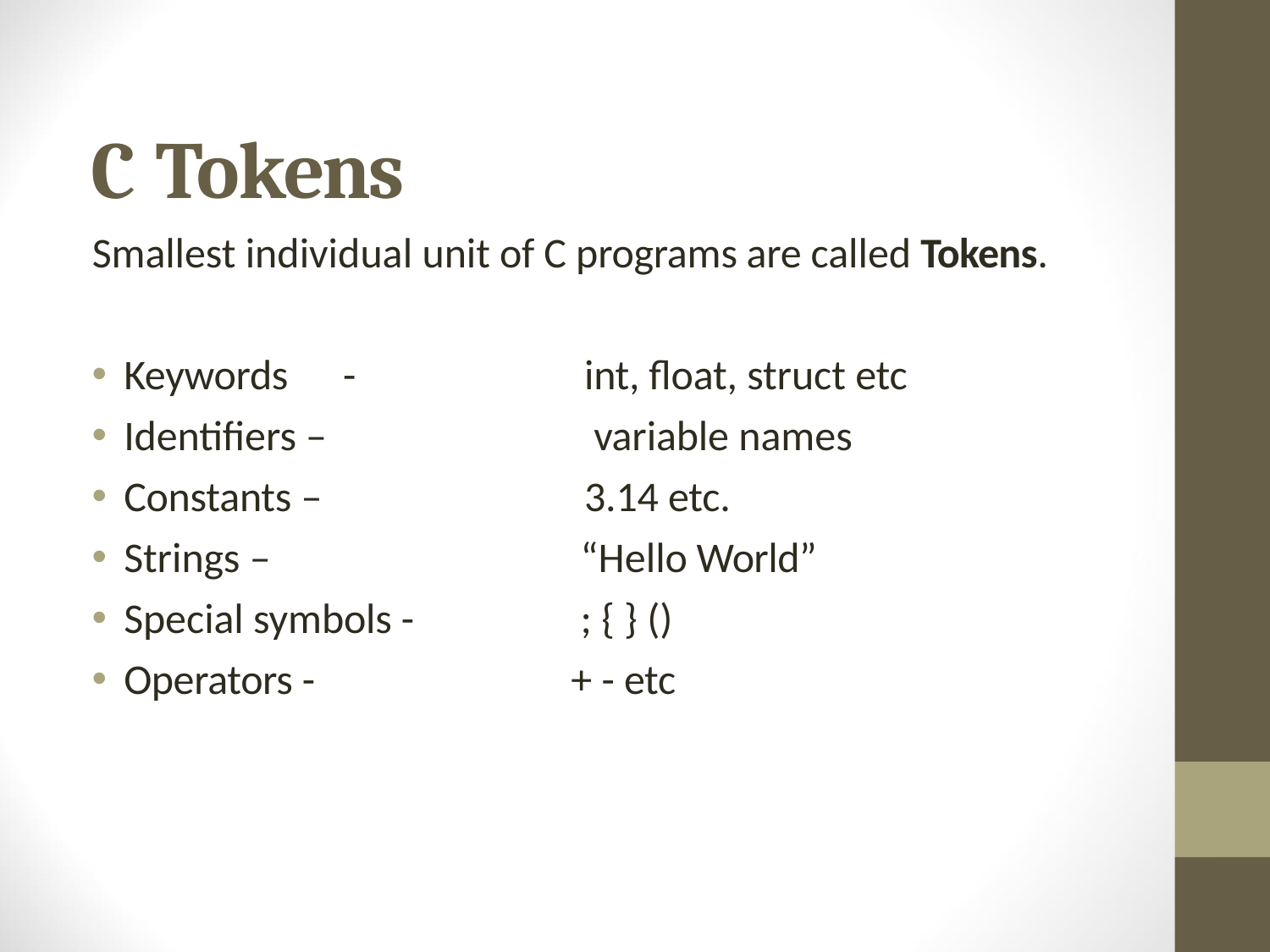

# C Tokens
Smallest individual unit of C programs are called Tokens.
Keywords	-
Identifiers –
Constants –
Strings –
Special symbols -
Operators -
int, float, struct etc  variable names
3.14 etc.
“Hello World”
; { } ()
+ - etc